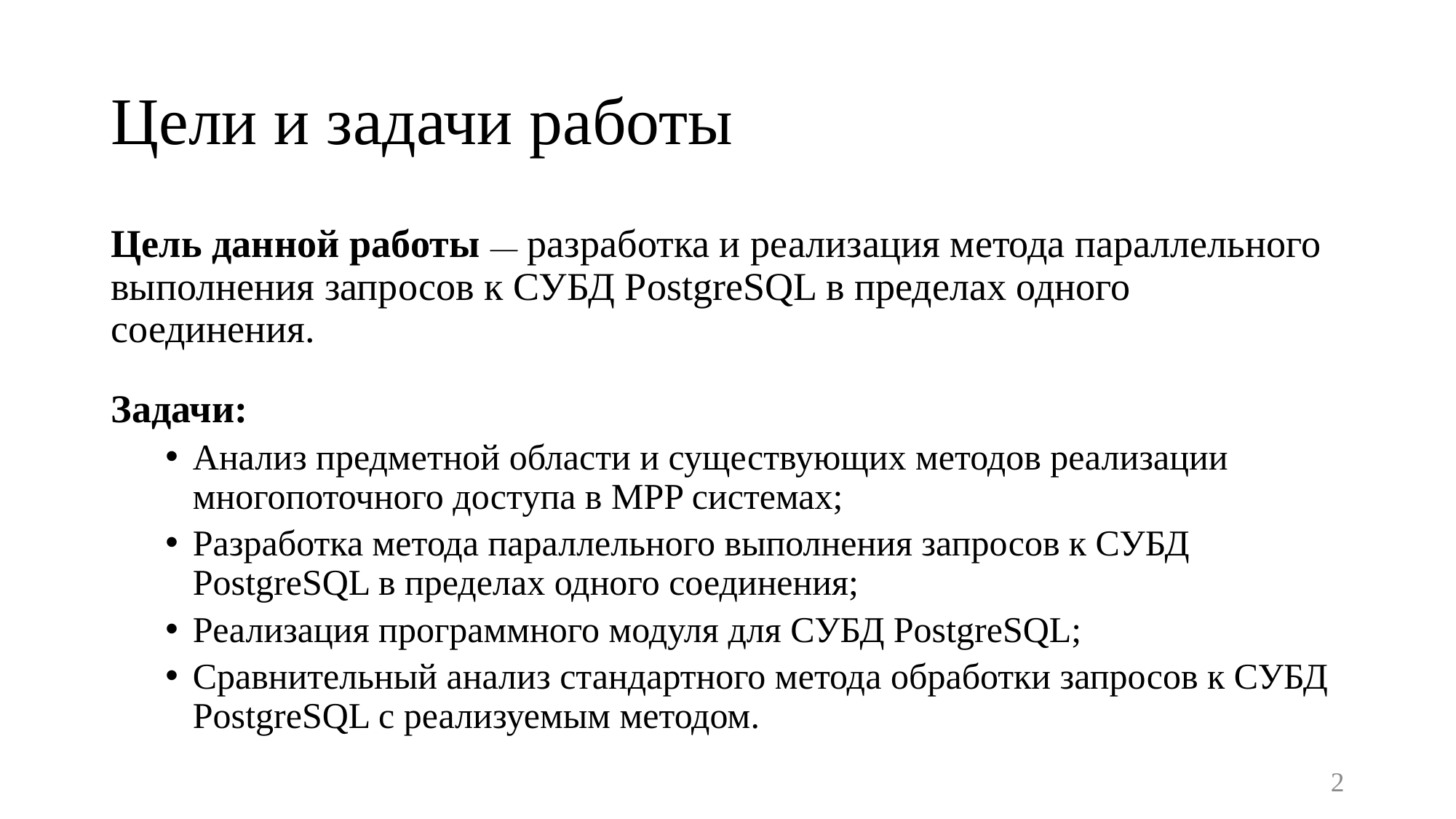

# Цели и задачи работы
Цель данной работы — разработка и реализация метода параллельного выполнения запросов к СУБД PostgreSQL в пределах одного соединения.
Задачи:
Анализ предметной области и существующих методов реализации многопоточного доступа в MPP системах;
Разработка метода параллельного выполнения запросов к СУБД PostgreSQL в пределах одного соединения;
Реализация программного модуля для СУБД PostgreSQL;
Сравнительный анализ стандартного метода обработки запросов к СУБД PostgreSQL с реализуемым методом.
2